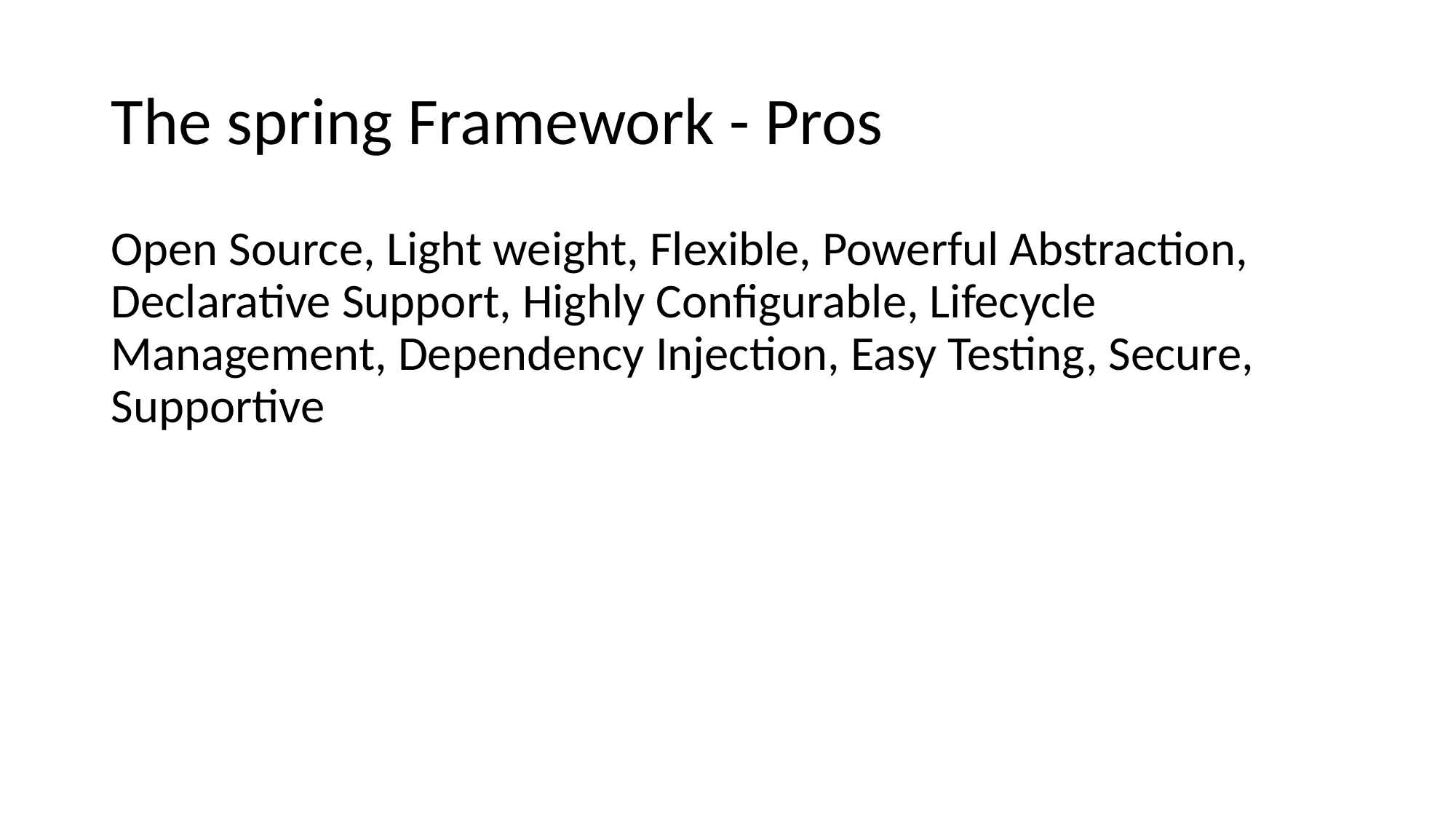

# The spring Framework - Pros
Open Source, Light weight, Flexible, Powerful Abstraction, Declarative Support, Highly Configurable, Lifecycle Management, Dependency Injection, Easy Testing, Secure, Supportive